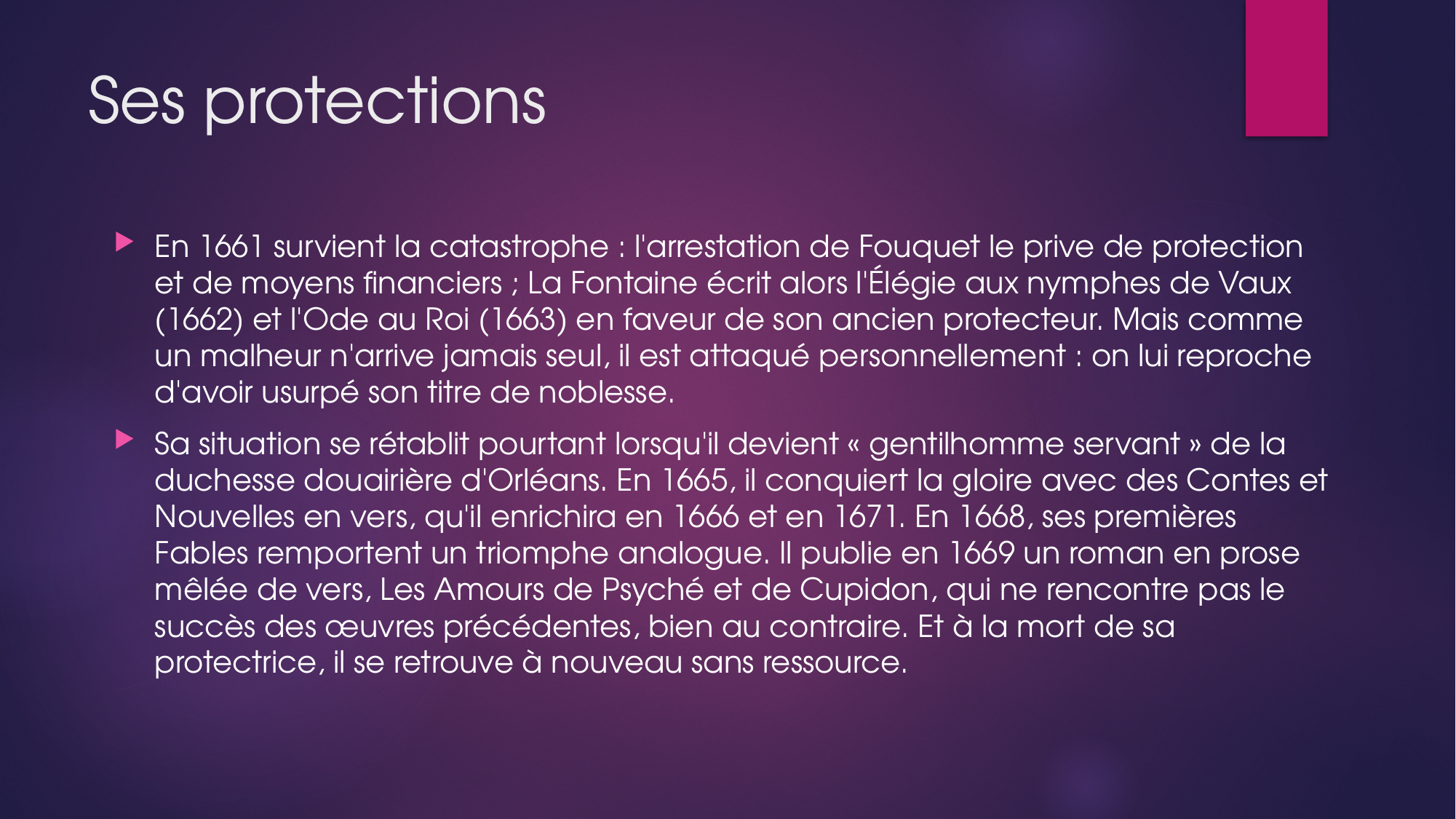

# Ses protections
En 1661 survient la catastrophe : l'arrestation de Fouquet le prive de protection et de moyens financiers ; La Fontaine écrit alors l'Élégie aux nymphes de Vaux (1662) et l'Ode au Roi (1663) en faveur de son ancien protecteur. Mais comme un malheur n'arrive jamais seul, il est attaqué personnellement : on lui reproche d'avoir usurpé son titre de noblesse.
Sa situation se rétablit pourtant lorsqu'il devient « gentilhomme servant » de la duchesse douairière d'Orléans. En 1665, il conquiert la gloire avec des Contes et Nouvelles en vers, qu'il enrichira en 1666 et en 1671. En 1668, ses premières Fables remportent un triomphe analogue. Il publie en 1669 un roman en prose mêlée de vers, Les Amours de Psyché et de Cupidon, qui ne rencontre pas le succès des œuvres précédentes, bien au contraire. Et à la mort de sa protectrice, il se retrouve à nouveau sans ressource.